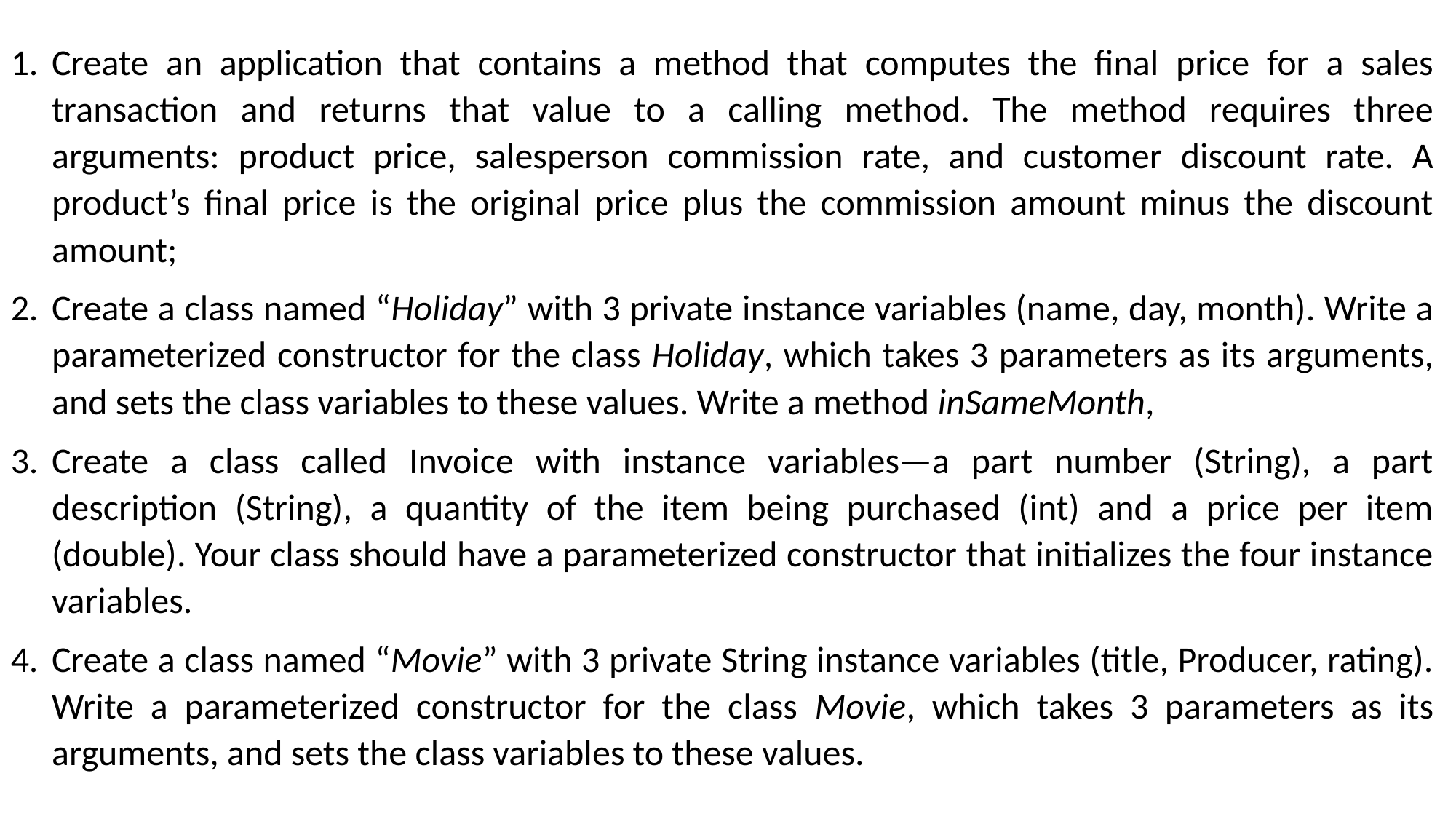

Create an application that contains a method that computes the final price for a sales transaction and returns that value to a calling method. The method requires three arguments: product price, salesperson commission rate, and customer discount rate. A product’s final price is the original price plus the commission amount minus the discount amount;
Create a class named “Holiday” with 3 private instance variables (name, day, month). Write a parameterized constructor for the class Holiday, which takes 3 parameters as its arguments, and sets the class variables to these values. Write a method inSameMonth,
Create a class called Invoice with instance variables—a part number (String), a part description (String), a quantity of the item being purchased (int) and a price per item (double). Your class should have a parameterized constructor that initializes the four instance variables.
Create a class named “Movie” with 3 private String instance variables (title, Producer, rating). Write a parameterized constructor for the class Movie, which takes 3 parameters as its arguments, and sets the class variables to these values.